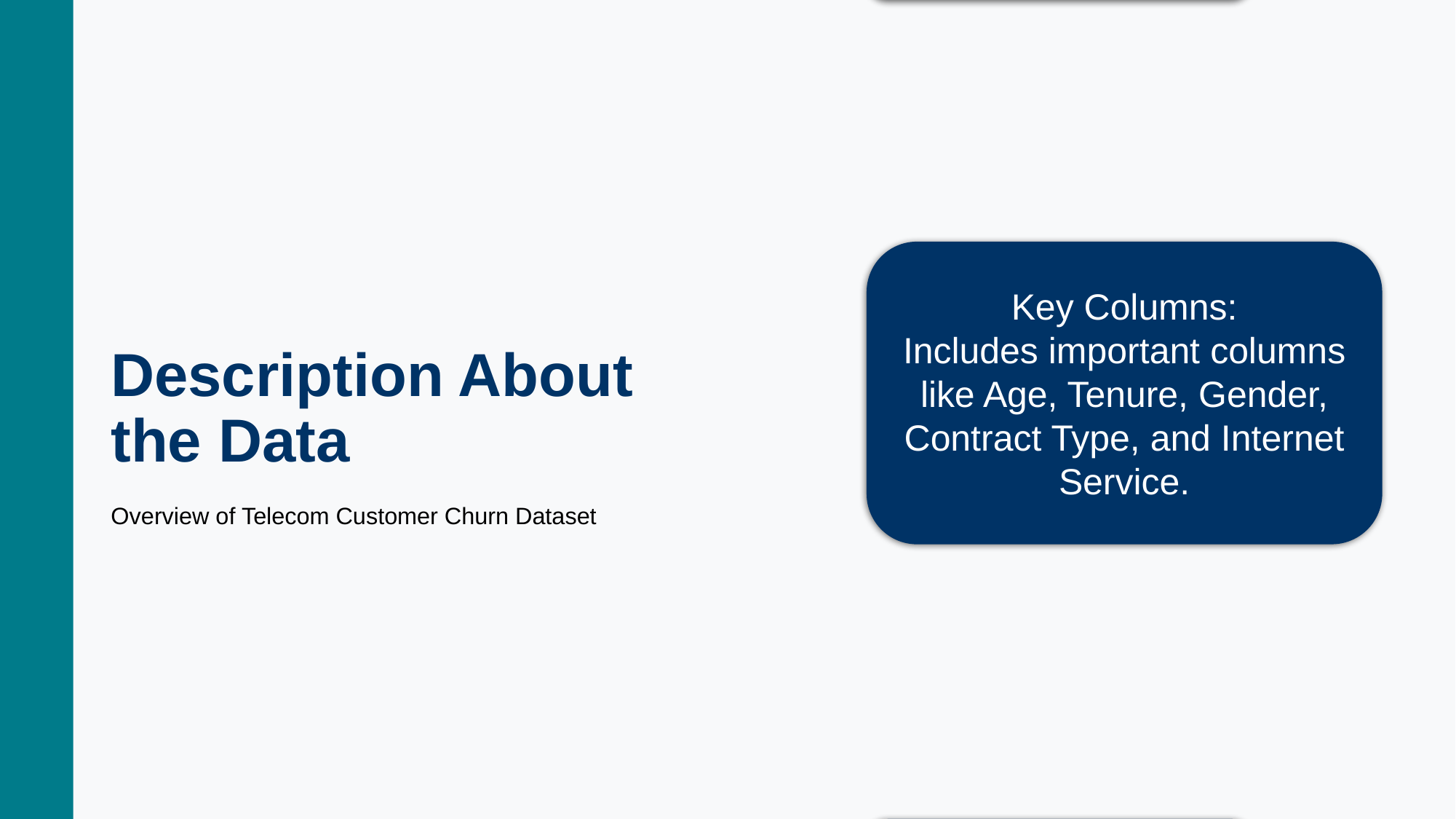

Types of Variables:
Contains both categorical and numerical variables, which are essential for churn prediction.
Key Columns:
Includes important columns like Age, Tenure, Gender, Contract Type, and Internet Service.
# Description About the Data
Overview of Telecom Customer Churn Dataset
Dependent Variable:
The dependent variable in this analysis is 'Churn', which determines customer retention.